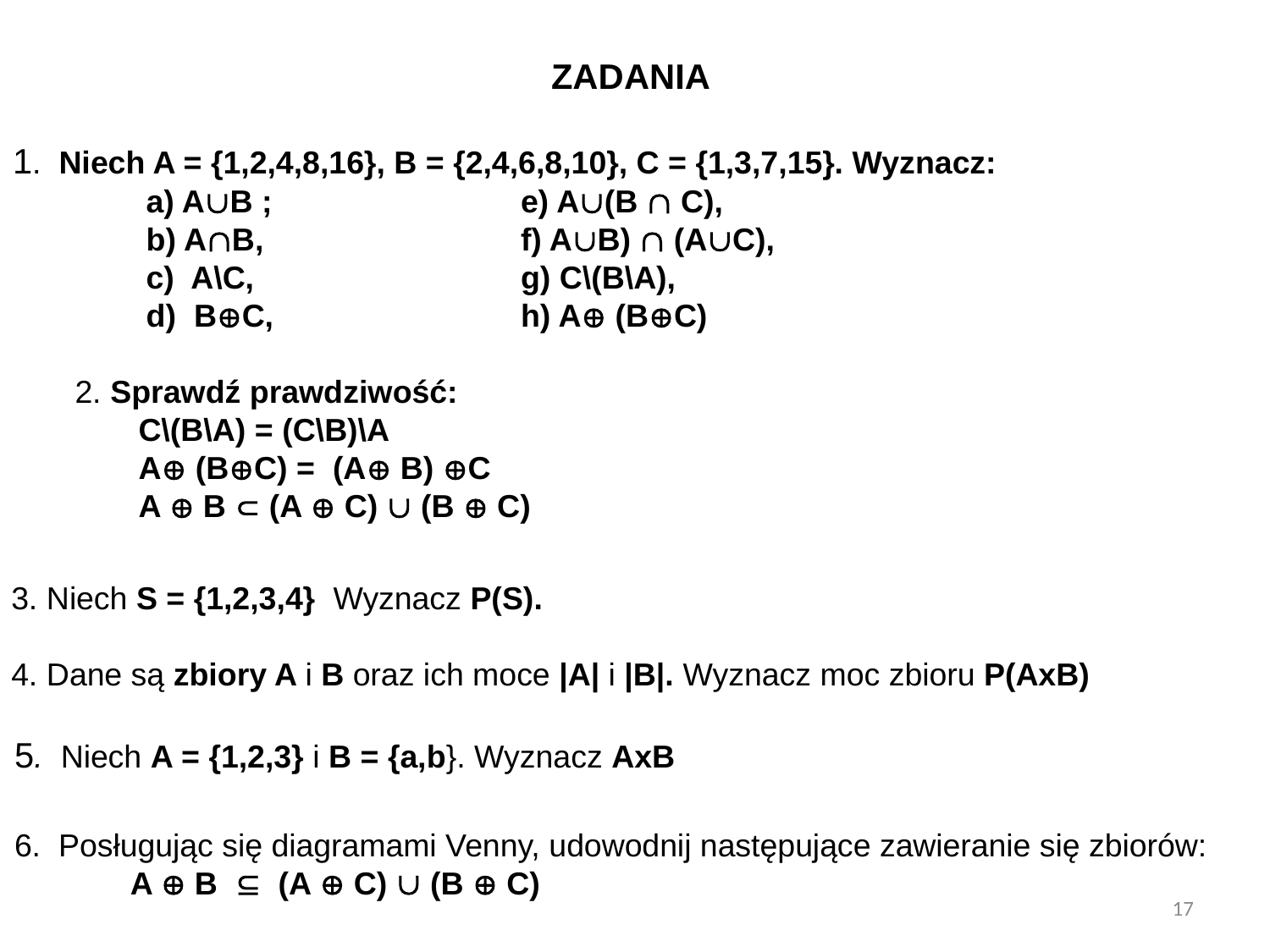

ZADANIA

1.  Niech A = {1,2,4,8,16}, B = {2,4,6,8,10}, C = {1,3,7,15}. Wyznacz:
        a) A∪B ; 		e) A∪(B ∩ C),
        b) A∩B, 	    	f) A∪B) ∩ (A∪C),
        c)  A\C, 			g) C\(B\A),
        d)  B⊕C, 		h) A⊕ (B⊕C)

2. Sprawdź prawdziwość:
C\(B\A) = (C\B)\A
A⊕ (B⊕C) =  (A⊕ B) ⊕C
A ⊕ B ⊂ (A ⊕ C) ∪ (B ⊕ C)

3. Niech S = {1,2,3,4}  Wyznacz P(S).

4. Dane są zbiory A i B oraz ich moce |A| i |B|. Wyznacz moc zbioru P(AxB)
5.  Niech A = {1,2,3} i B = {a,b}. Wyznacz AxB
6.  Posługując się diagramami Venny, udowodnij następujące zawieranie się zbiorów:
             A ⊕ B  ⊆  (A ⊕ C) ∪ (B ⊕ C)
17